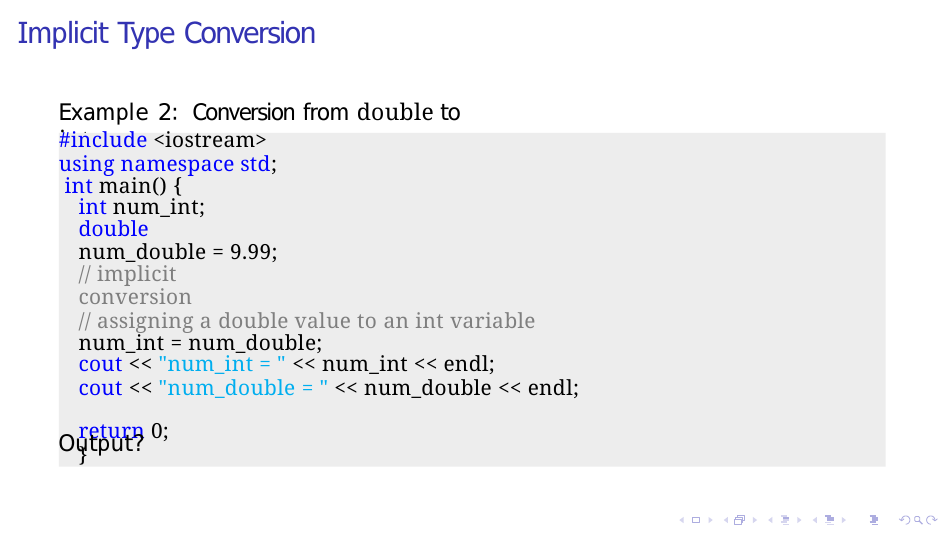

# Implicit Type Conversion
Example 2:  Conversion from double to int
#include <iostream>
using namespace std;  int main() {
int num_int;
double num_double = 9.99;
// implicit conversion
// assigning a double value to an int variable  num_int = num_double;
cout << "num_int = " << num_int << endl;
cout << "num_double = " << num_double << endl;
return 0;
}
Output?